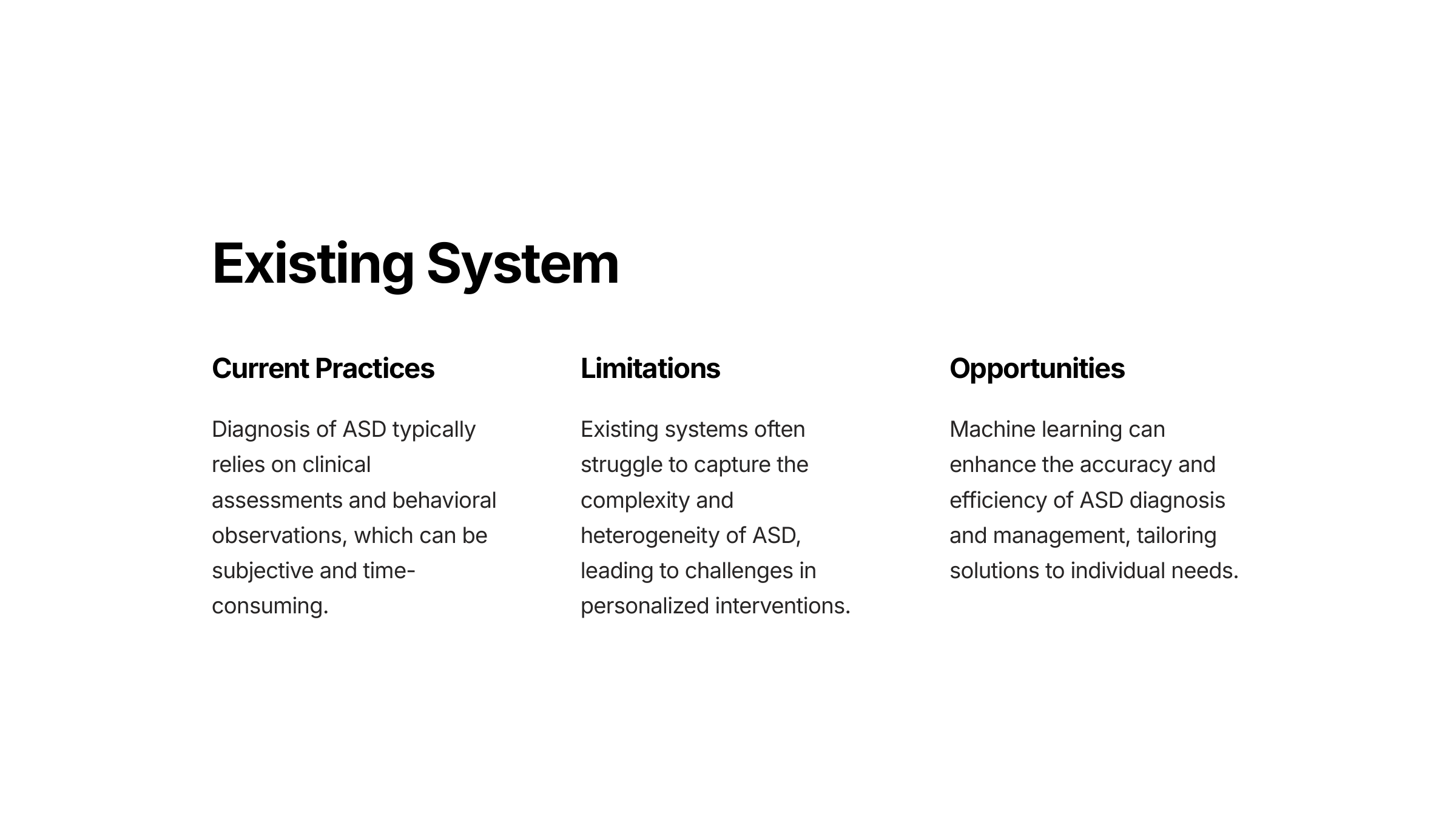

Existing System
Current Practices
Limitations
Opportunities
Diagnosis of ASD typically relies on clinical assessments and behavioral observations, which can be subjective and time-consuming.
Existing systems often struggle to capture the complexity and heterogeneity of ASD, leading to challenges in personalized interventions.
Machine learning can enhance the accuracy and efficiency of ASD diagnosis and management, tailoring solutions to individual needs.